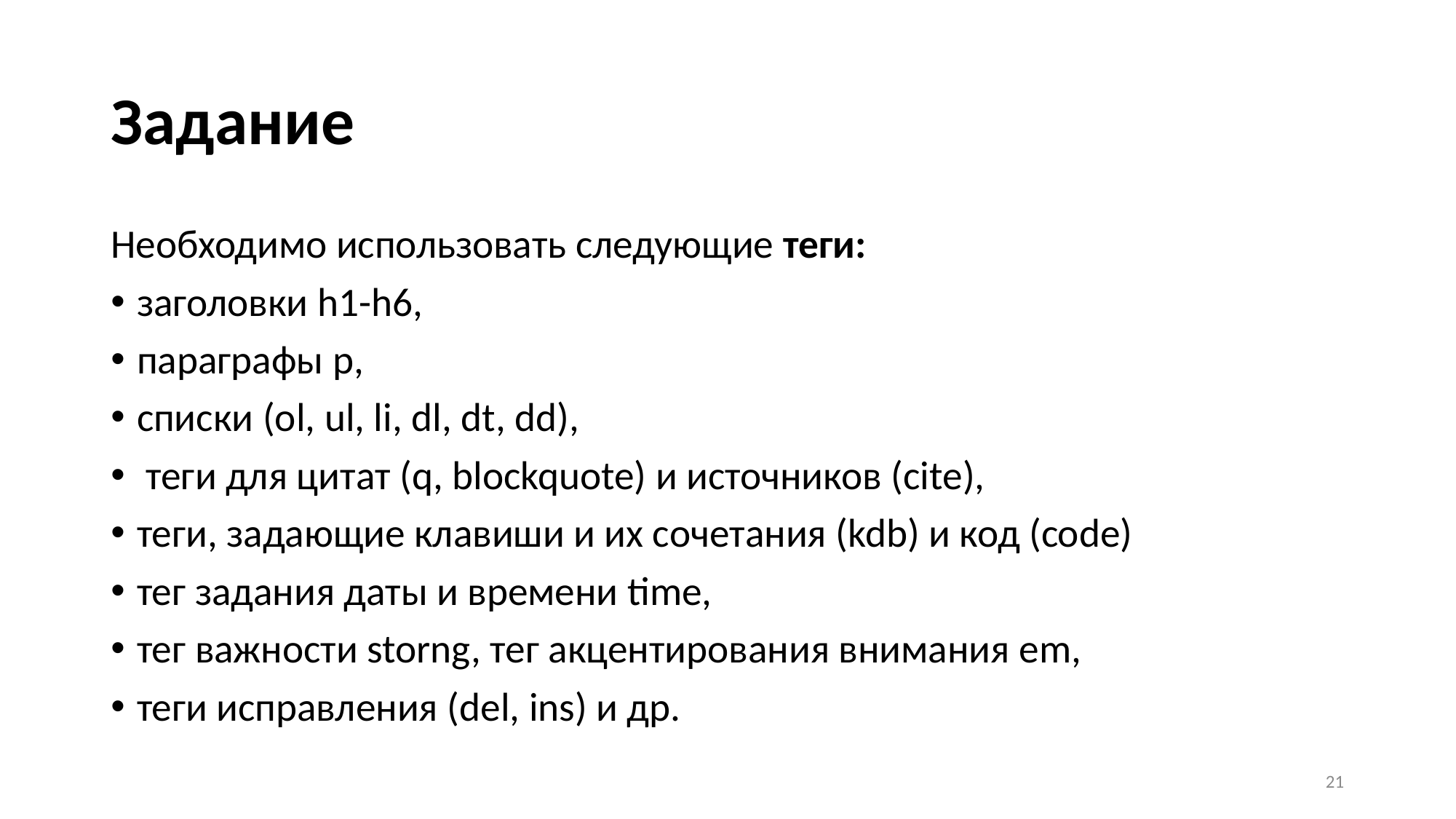

# Задание
Необходимо использовать следующие теги:
заголовки h1-h6,
параграфы p,
списки (ol, ul, li, dl, dt, dd),
 теги для цитат (q, blockquote) и источников (cite),
теги, задающие клавиши и их сочетания (kdb) и код (code)
тег задания даты и времени time,
тег важности storng, тег акцентирования внимания em,
теги исправления (del, ins) и др.
21